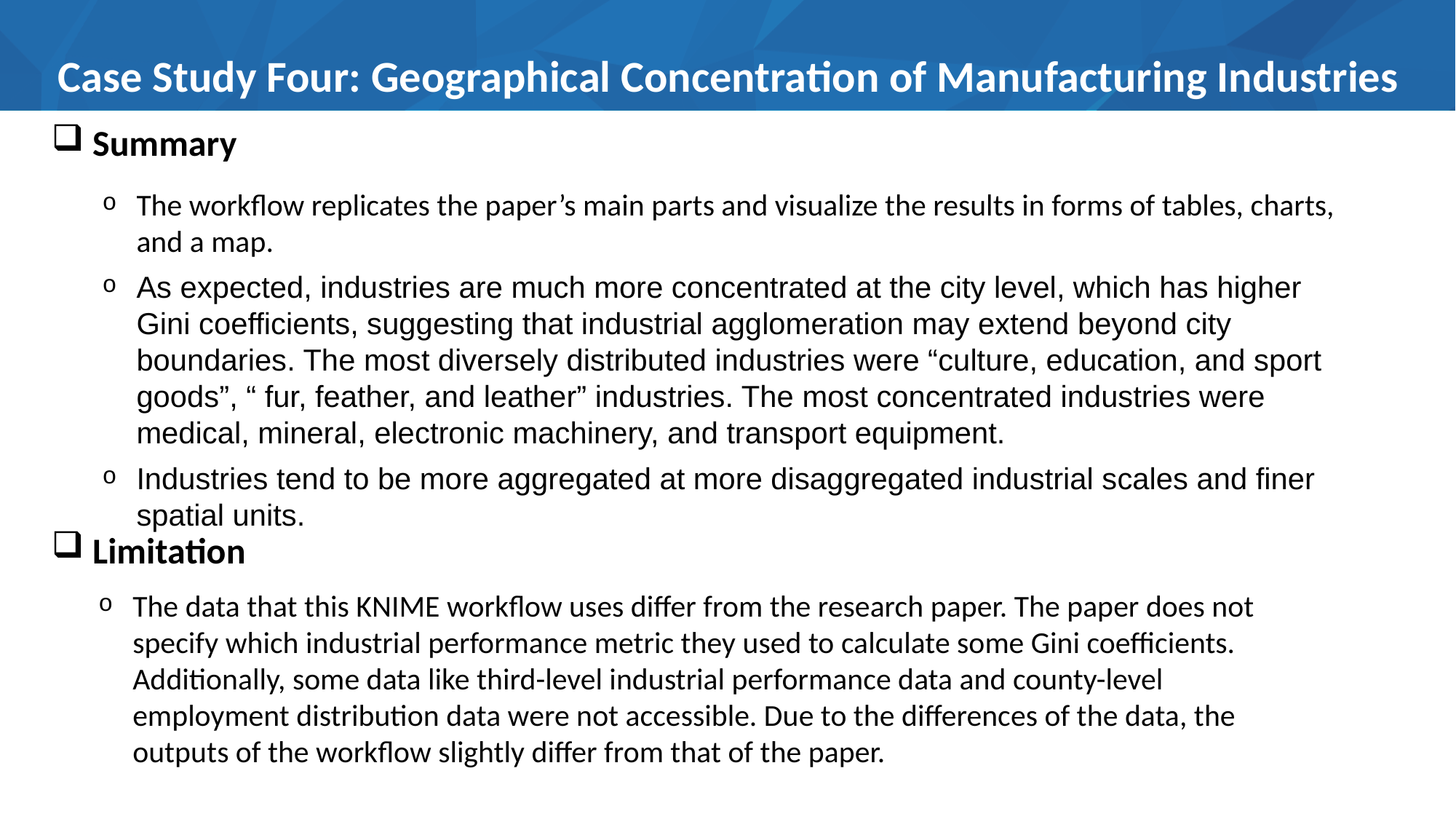

# Case Study Four: Geographical Concentration of Manufacturing Industries
 Summary
The workflow replicates the paper’s main parts and visualize the results in forms of tables, charts, and a map.
As expected, industries are much more concentrated at the city level, which has higher Gini coefficients, suggesting that industrial agglomeration may extend beyond city boundaries. The most diversely distributed industries were “culture, education, and sport goods”, “ fur, feather, and leather” industries. The most concentrated industries were medical, mineral, electronic machinery, and transport equipment.
Industries tend to be more aggregated at more disaggregated industrial scales and finer spatial units.

 Limitation
The data that this KNIME workflow uses differ from the research paper. The paper does not specify which industrial performance metric they used to calculate some Gini coefficients.  Additionally, some data like third-level industrial performance data and county-level employment distribution data were not accessible. Due to the differences of the data, the outputs of the workflow slightly differ from that of the paper.